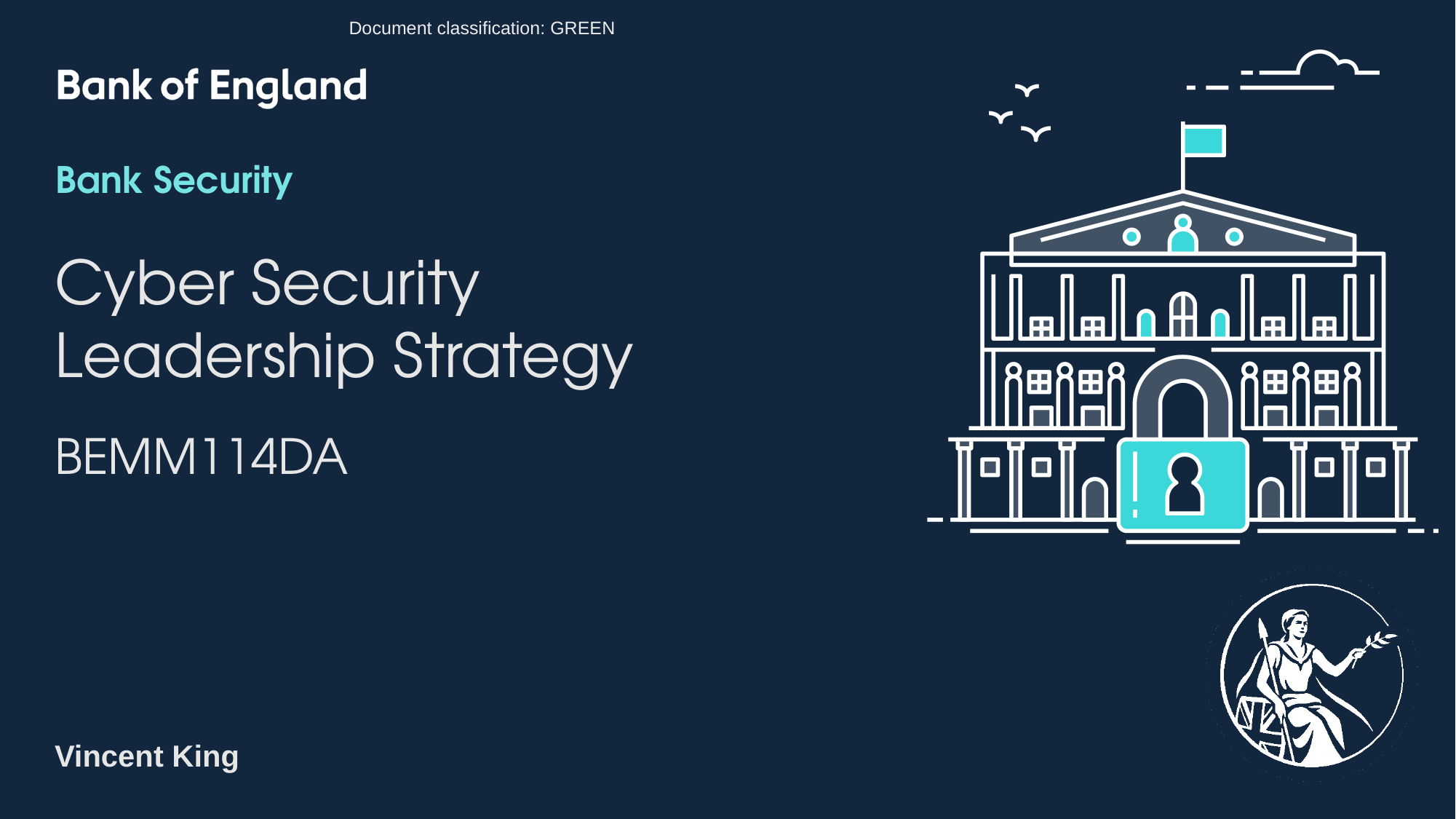

Document classification: GREEN
Bank Security
Cyber Security Leadership Strategy
BEMM114DA
Vincent King